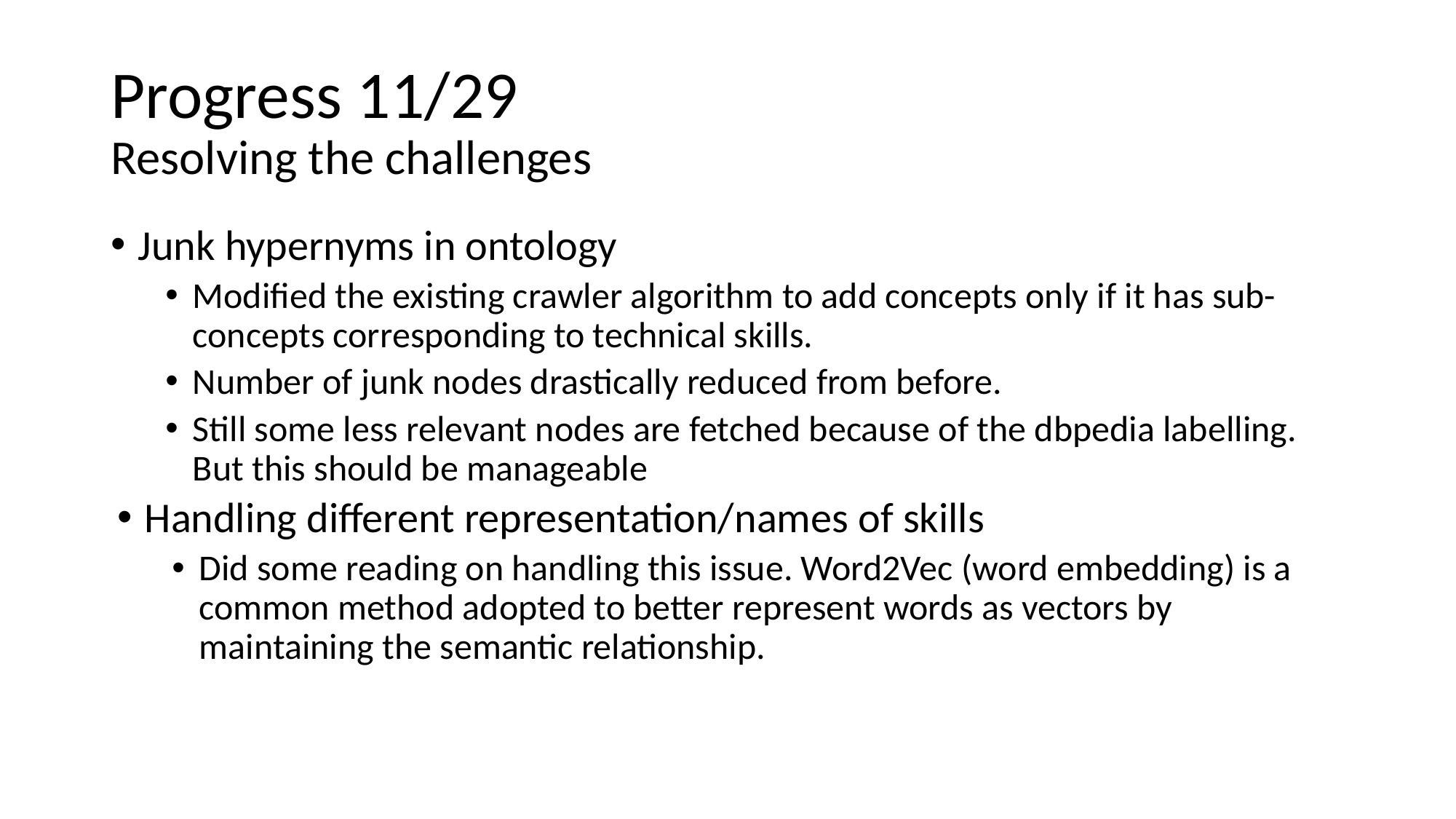

# Progress 11/29 Resolving the challenges
Junk hypernyms in ontology
Modified the existing crawler algorithm to add concepts only if it has sub-concepts corresponding to technical skills.
Number of junk nodes drastically reduced from before.
Still some less relevant nodes are fetched because of the dbpedia labelling. But this should be manageable
Handling different representation/names of skills
Did some reading on handling this issue. Word2Vec (word embedding) is a common method adopted to better represent words as vectors by maintaining the semantic relationship.